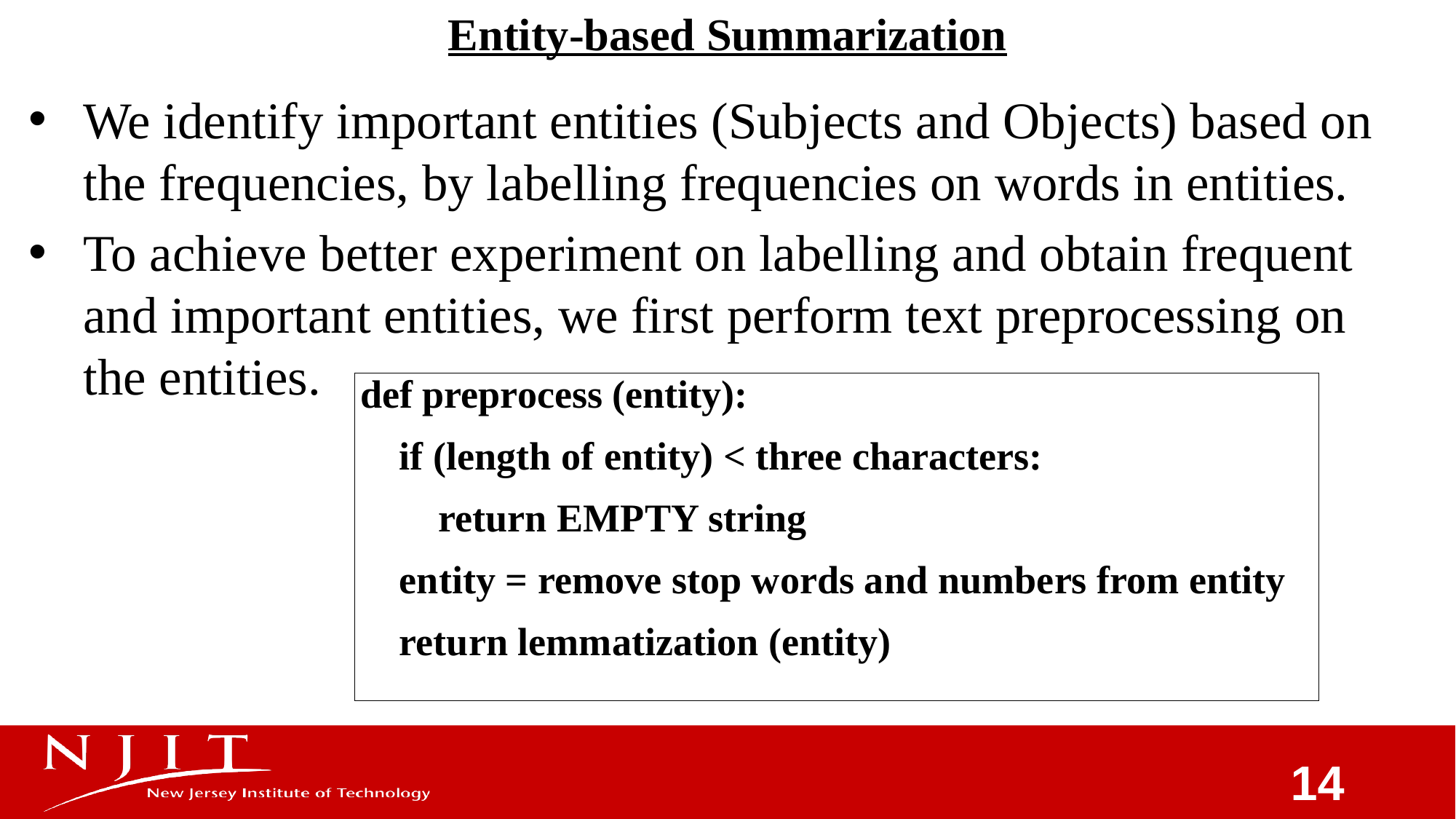

Entity-based Summarization
We identify important entities (Subjects and Objects) based on the frequencies, by labelling frequencies on words in entities.
To achieve better experiment on labelling and obtain frequent and important entities, we first perform text preprocessing on the entities.
| def preprocess (entity): if (length of entity) < three characters: return EMPTY string entity = remove stop words and numbers from entity return lemmatization (entity) |
| --- |
14